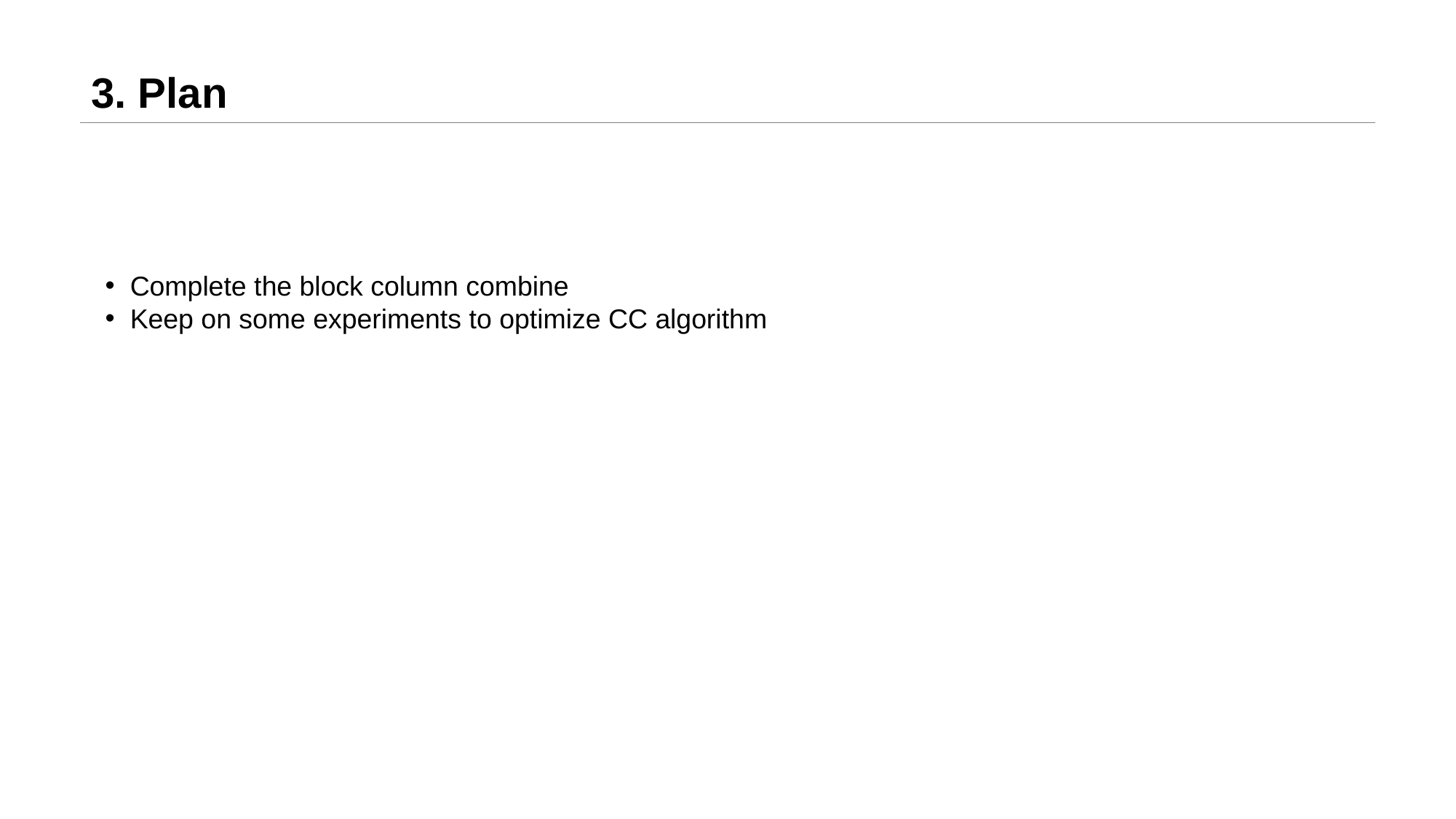

# 3. Plan
  Complete the block column combine
  Keep on some experiments to optimize CC algorithm